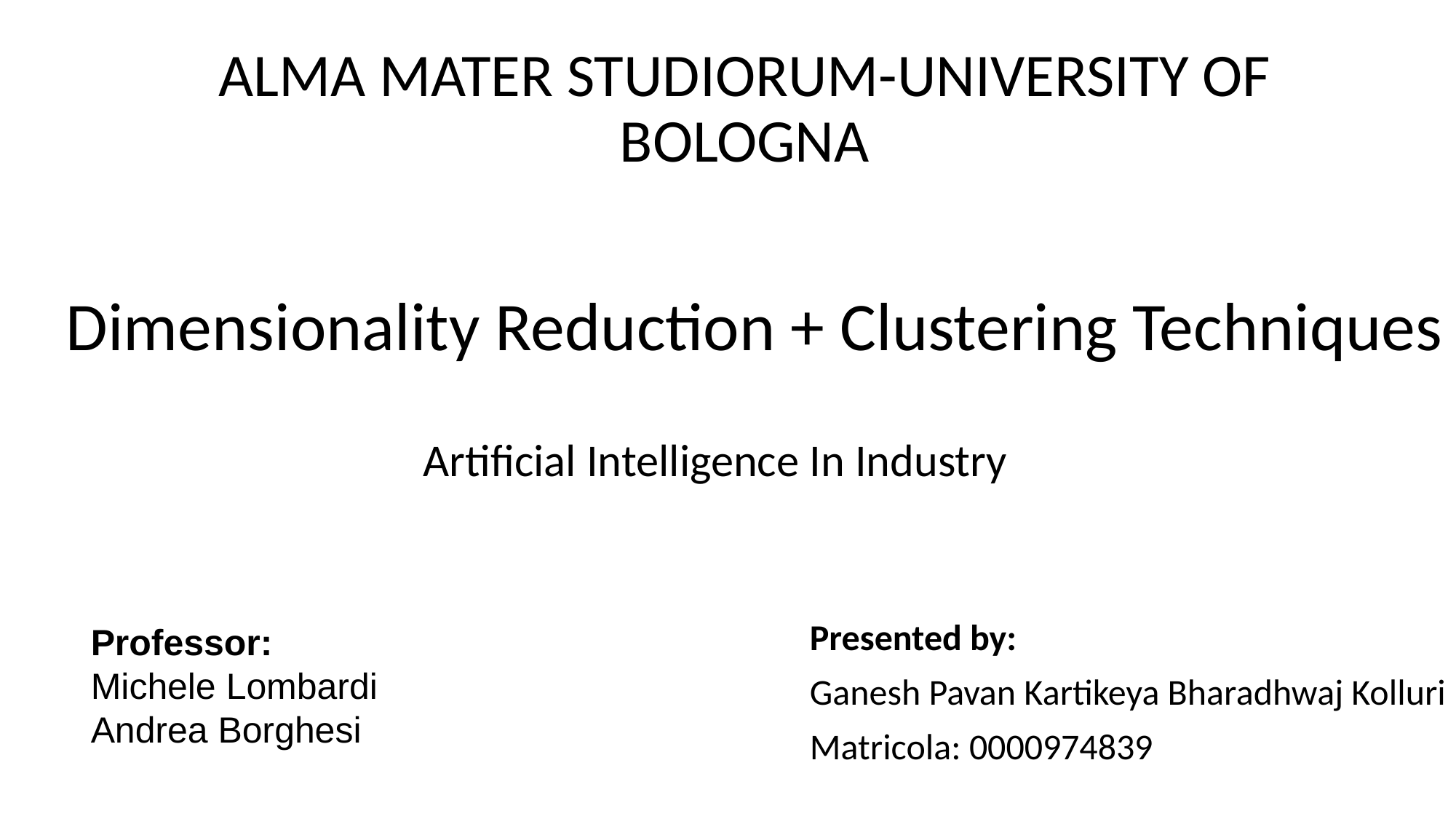

ALMA MATER STUDIORUM-UNIVERSITY OF BOLOGNA
# Dimensionality Reduction + Clustering Techniques
Artificial Intelligence In Industry
Professor:
Michele Lombardi
Andrea Borghesi

Presented by:
Ganesh Pavan Kartikeya Bharadhwaj Kolluri
Matricola: 0000974839